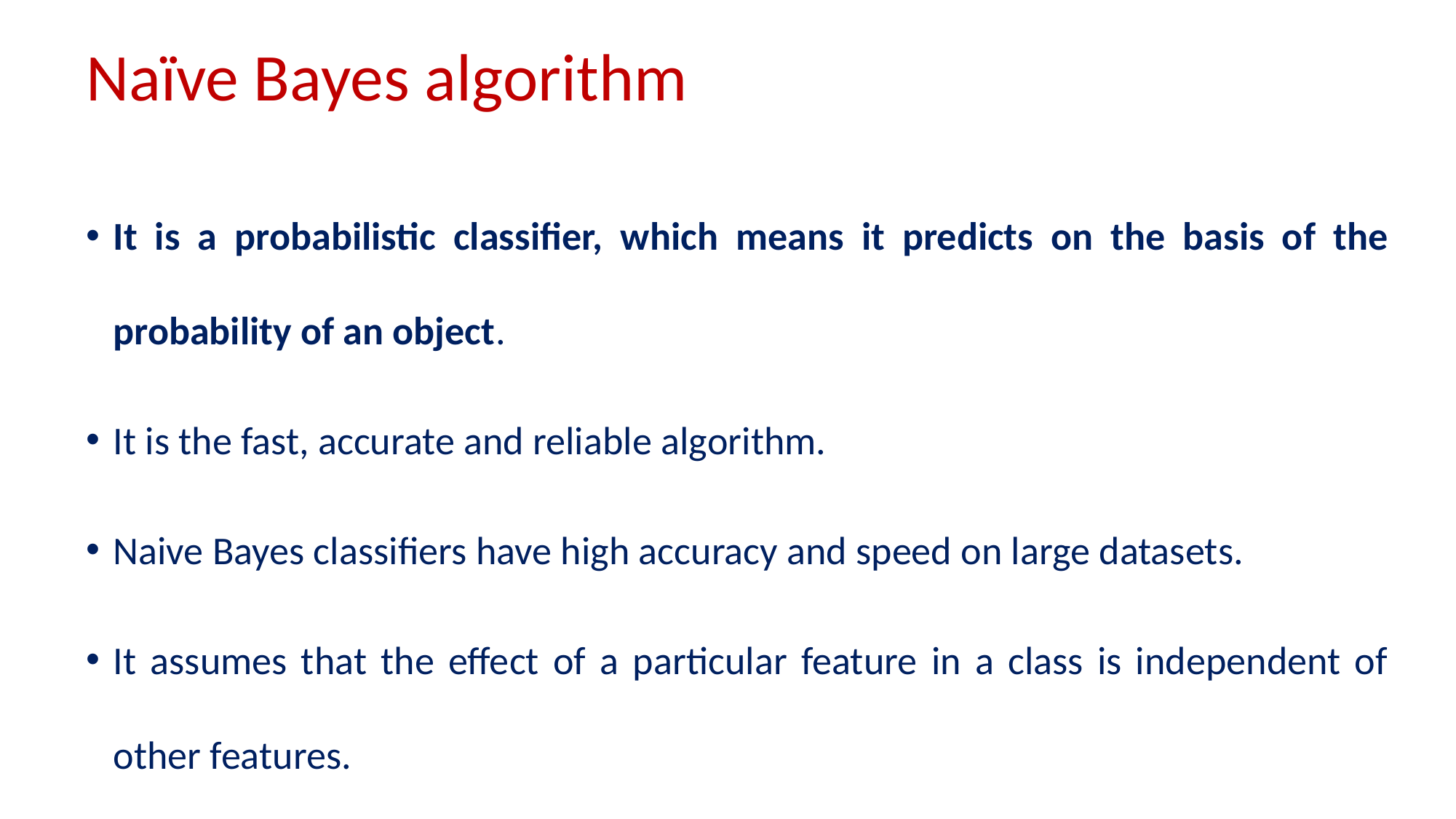

# Naïve Bayes algorithm
It is a probabilistic classifier, which means it predicts on the basis of the probability of an object.
It is the fast, accurate and reliable algorithm.
Naive Bayes classifiers have high accuracy and speed on large datasets.
It assumes that the effect of a particular feature in a class is independent of other features.
Some popular examples of Naïve Bayes Algorithm are spam filtration, Sentimental analysis, and classifying articles.